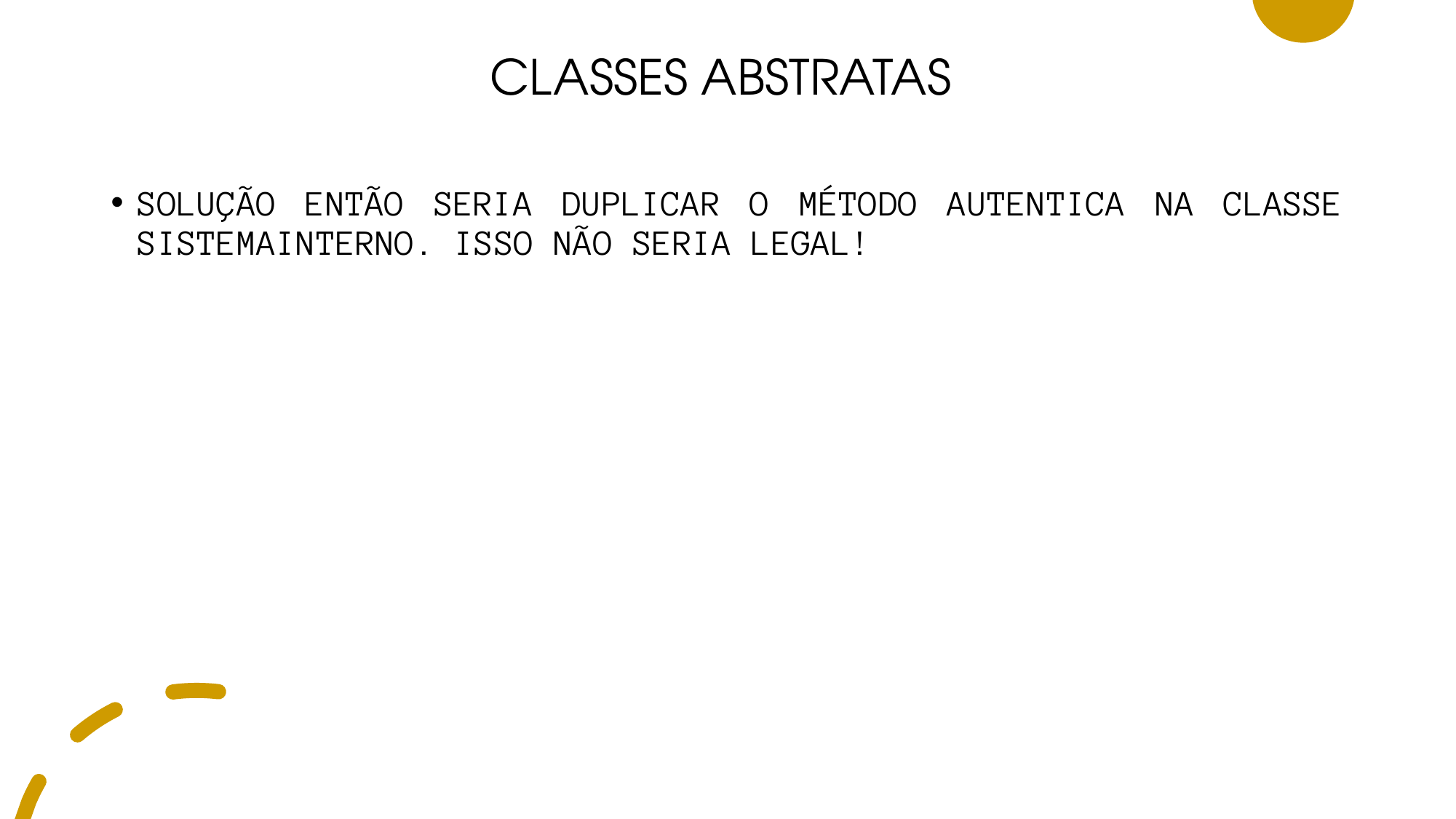

# CLASSES ABSTRATAS
SOLUÇÃO ENTÃO SERIA DUPLICAR O MÉTODO AUTENTICA NA CLASSE SISTEMAINTERNO. ISSO NÃO SERIA LEGAL!